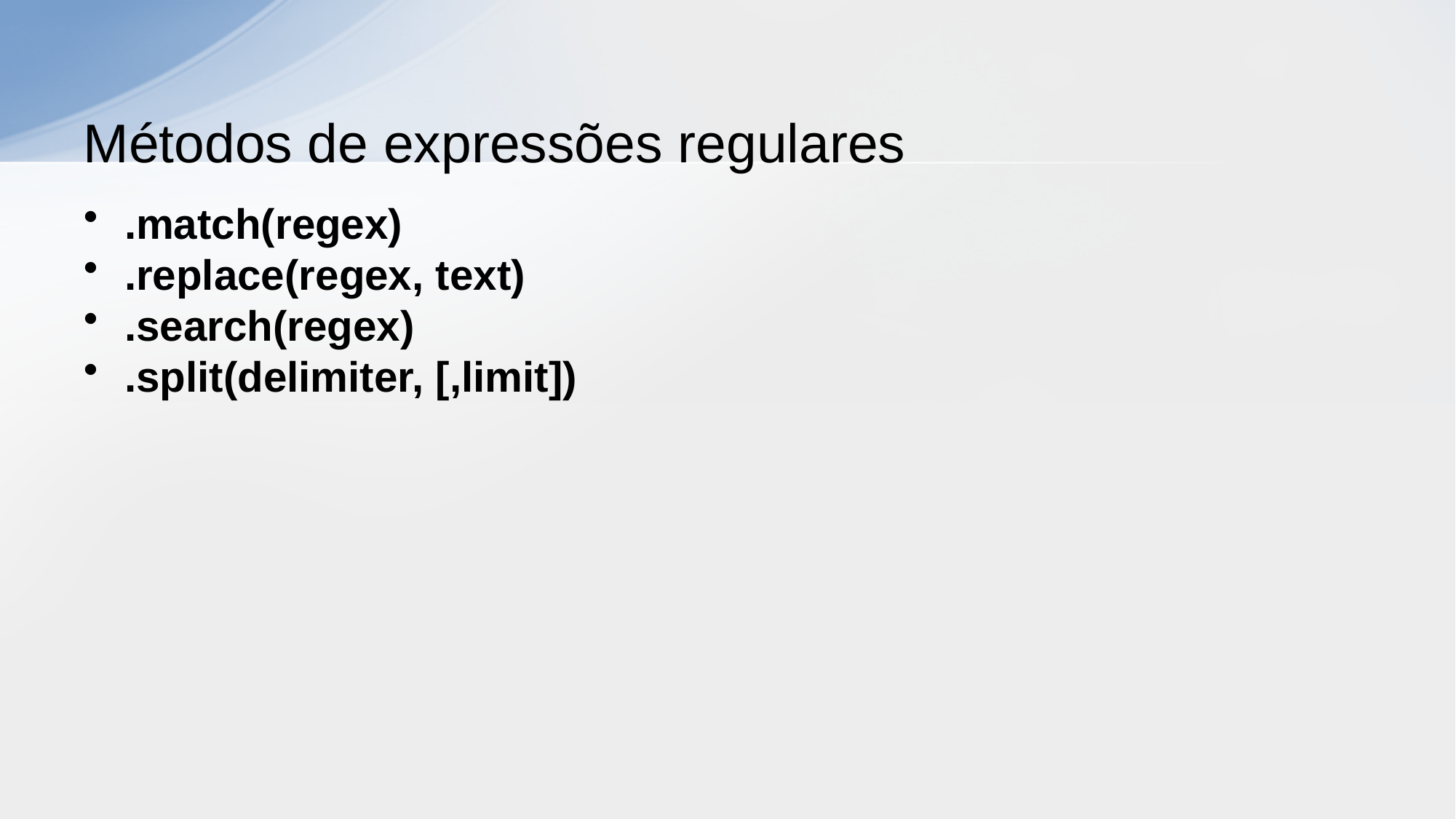

# Métodos de expressões regulares
.match(regex)
.replace(regex, text)
.search(regex)
.split(delimiter, [,limit])